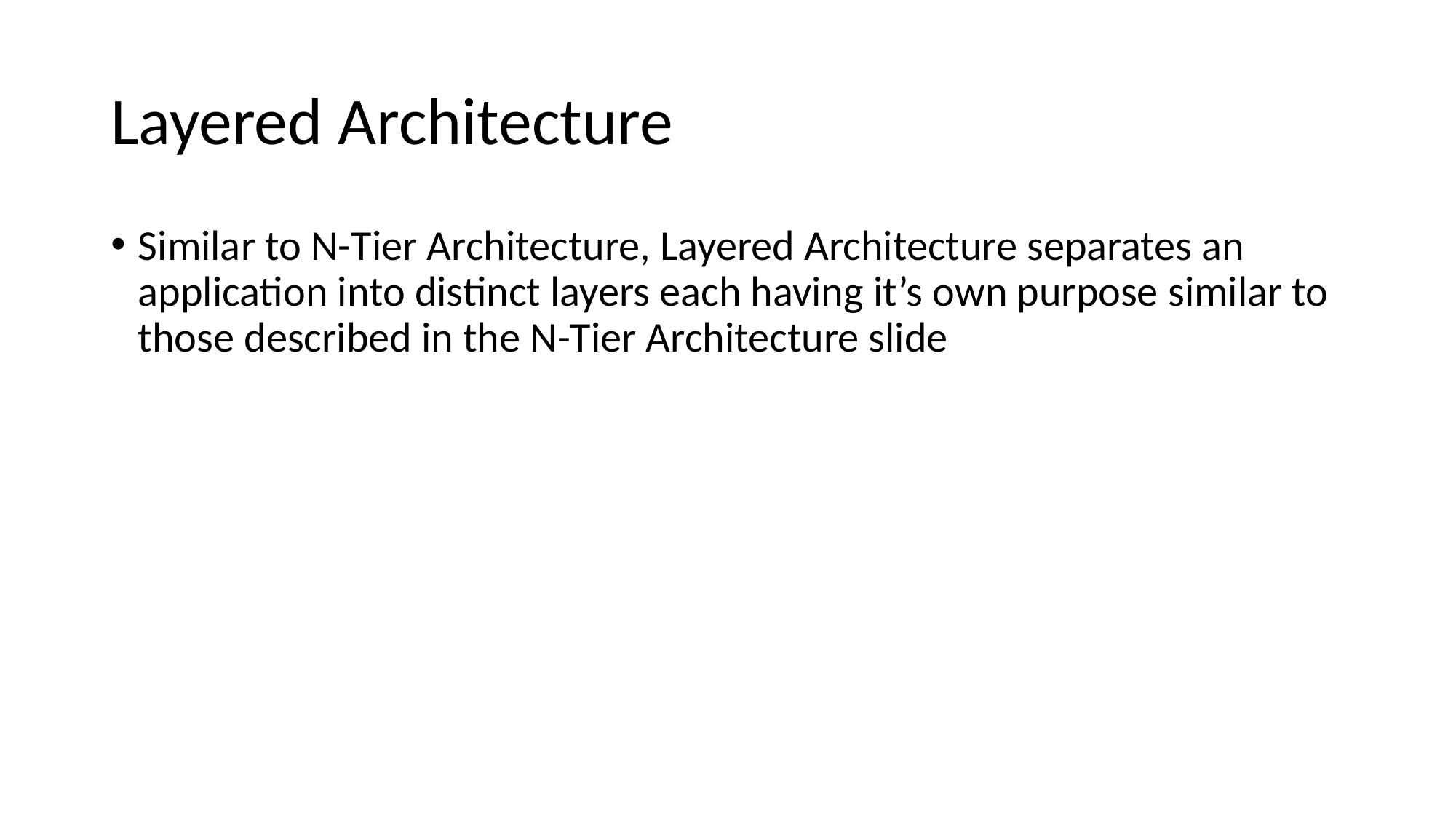

# Layered Architecture
Similar to N-Tier Architecture, Layered Architecture separates an application into distinct layers each having it’s own purpose similar to those described in the N-Tier Architecture slide